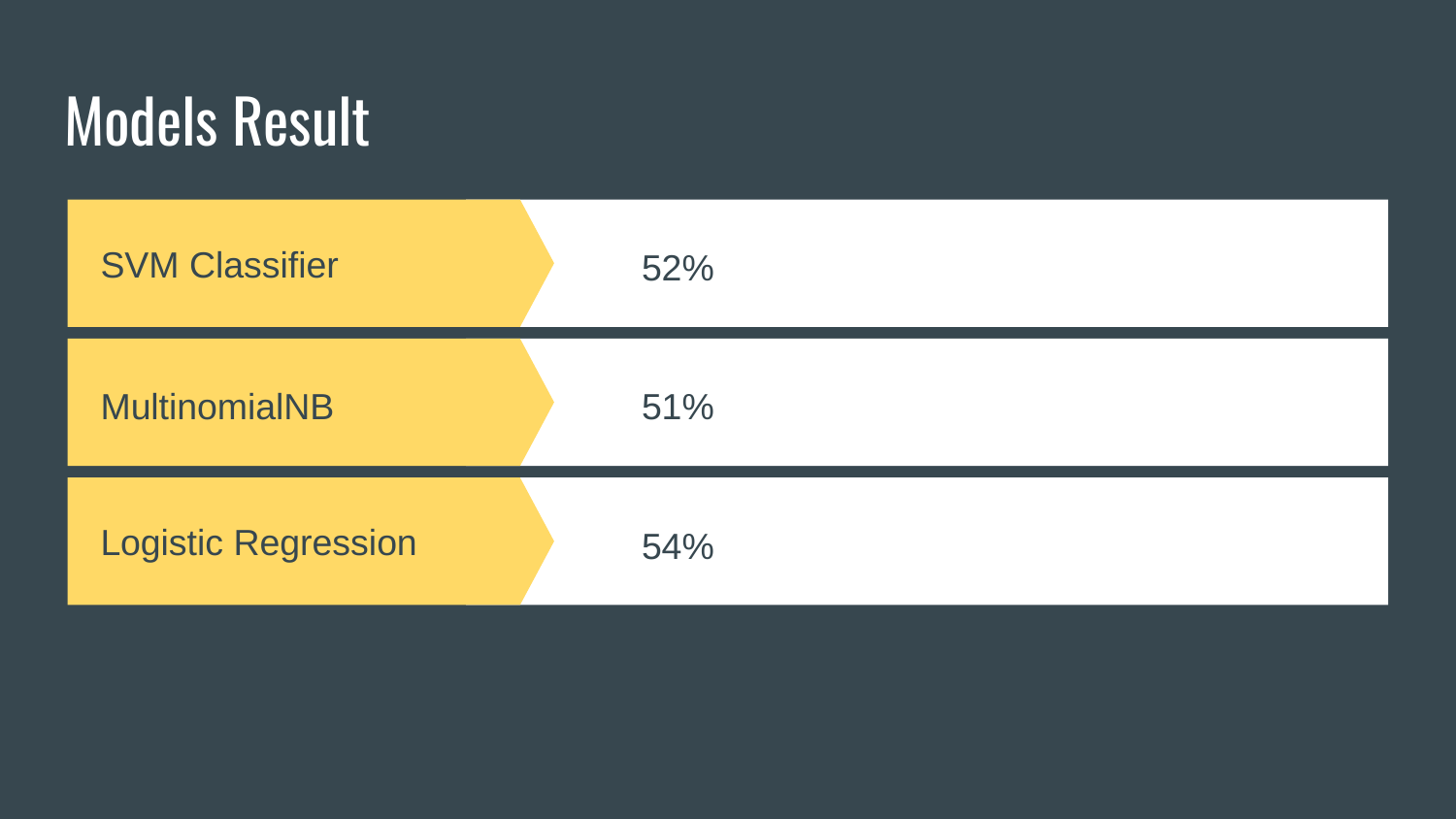

# Models Result

52%
SVM Classifier

MultinomialNB
51%

Logistic Regression
54%
Deliverable 4
Lorem ipsum dolor sit amet
Sed do eiusmodtempor incididunt ut labore